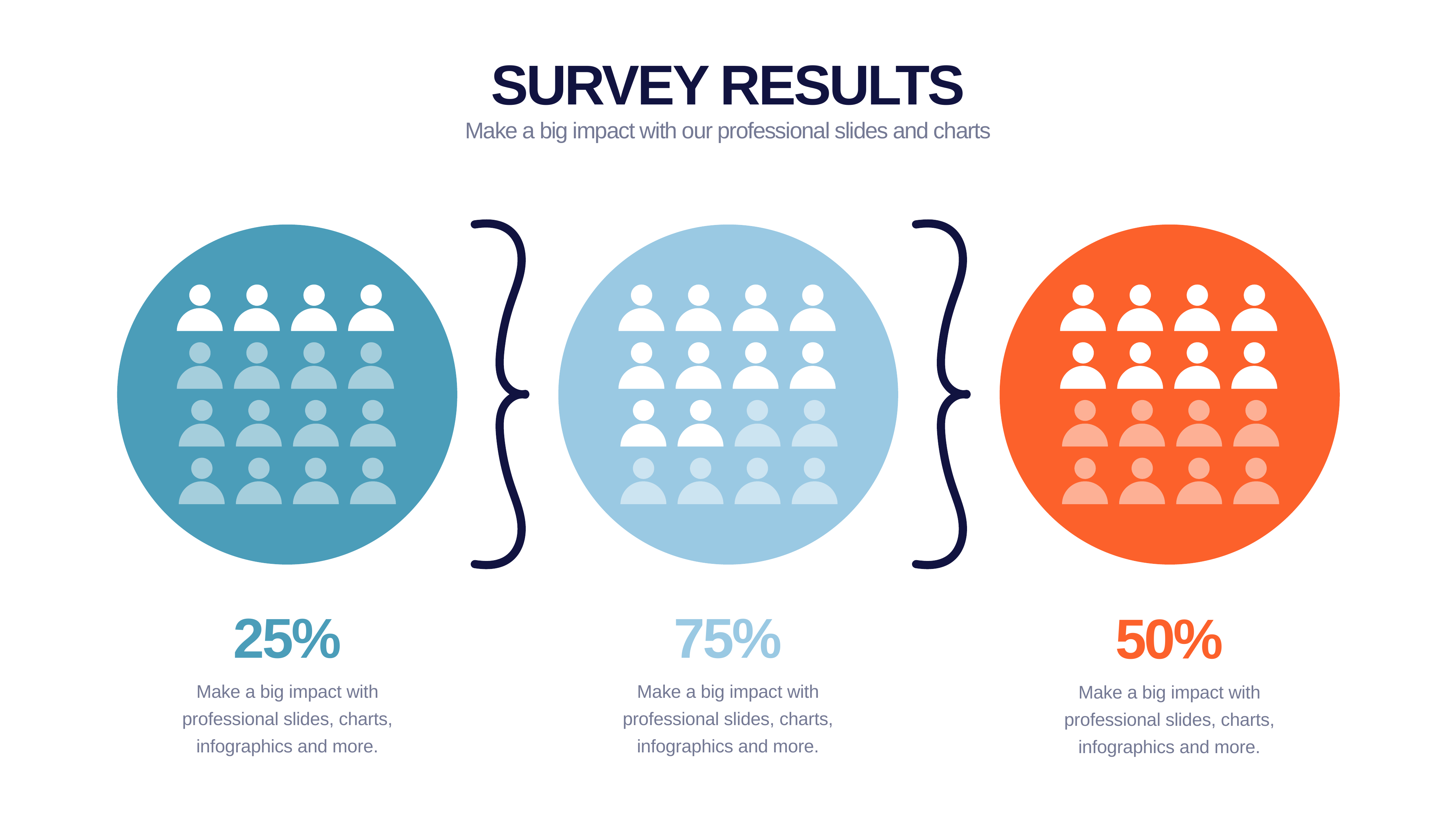

SURVEY RESULTS
Make a big impact with our professional slides and charts

25%
75%
50%
Make a big impact with professional slides, charts, infographics and more.
Make a big impact with professional slides, charts, infographics and more.
Make a big impact with professional slides, charts, infographics and more.